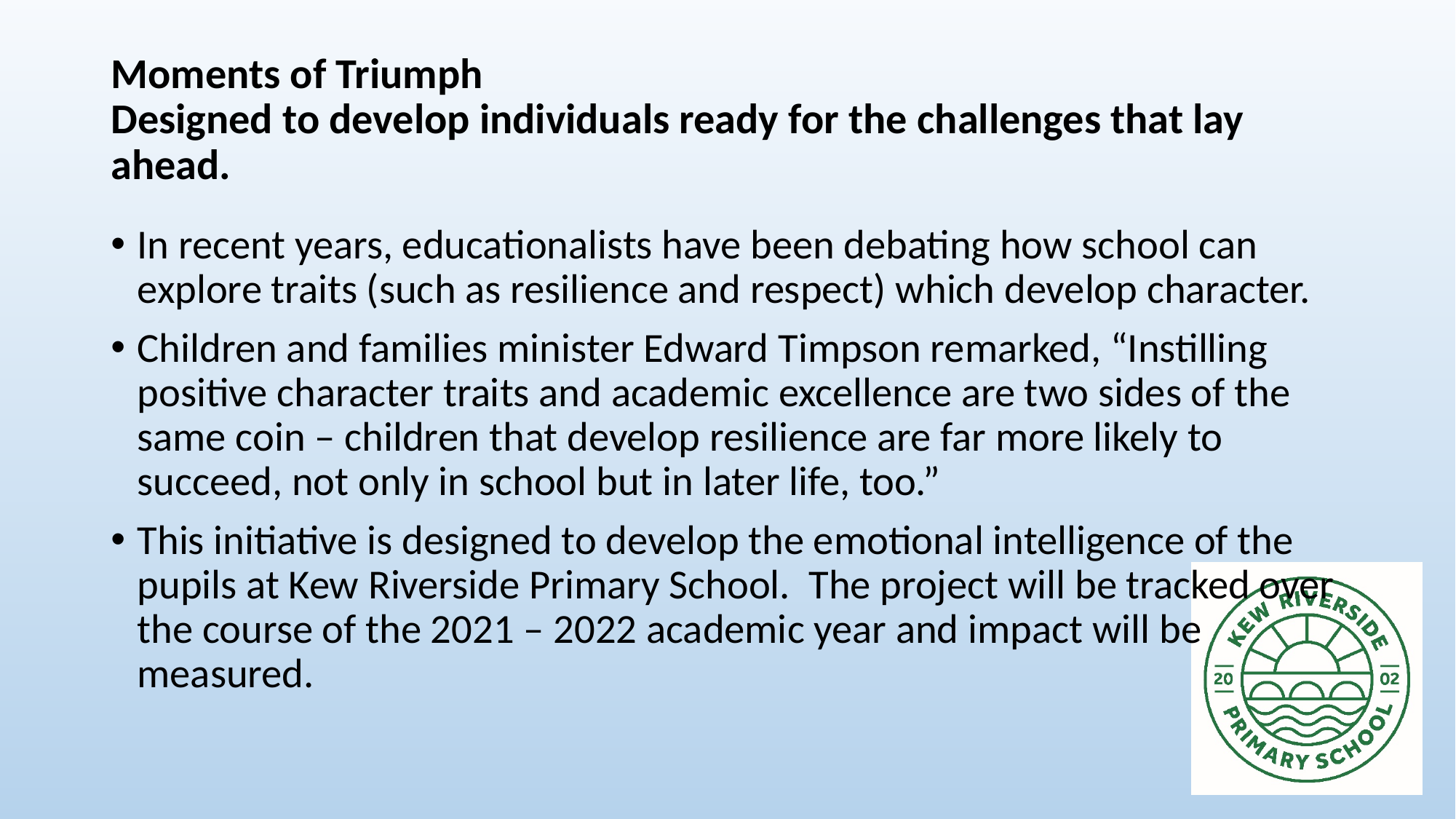

# Moments of Triumph Designed to develop individuals ready for the challenges that lay ahead.
In recent years, educationalists have been debating how school can explore traits (such as resilience and respect) which develop character.
Children and families minister Edward Timpson remarked, “Instilling positive character traits and academic excellence are two sides of the same coin – children that develop resilience are far more likely to succeed, not only in school but in later life, too.”
This initiative is designed to develop the emotional intelligence of the pupils at Kew Riverside Primary School.  The project will be tracked over the course of the 2021 – 2022 academic year and impact will be measured.